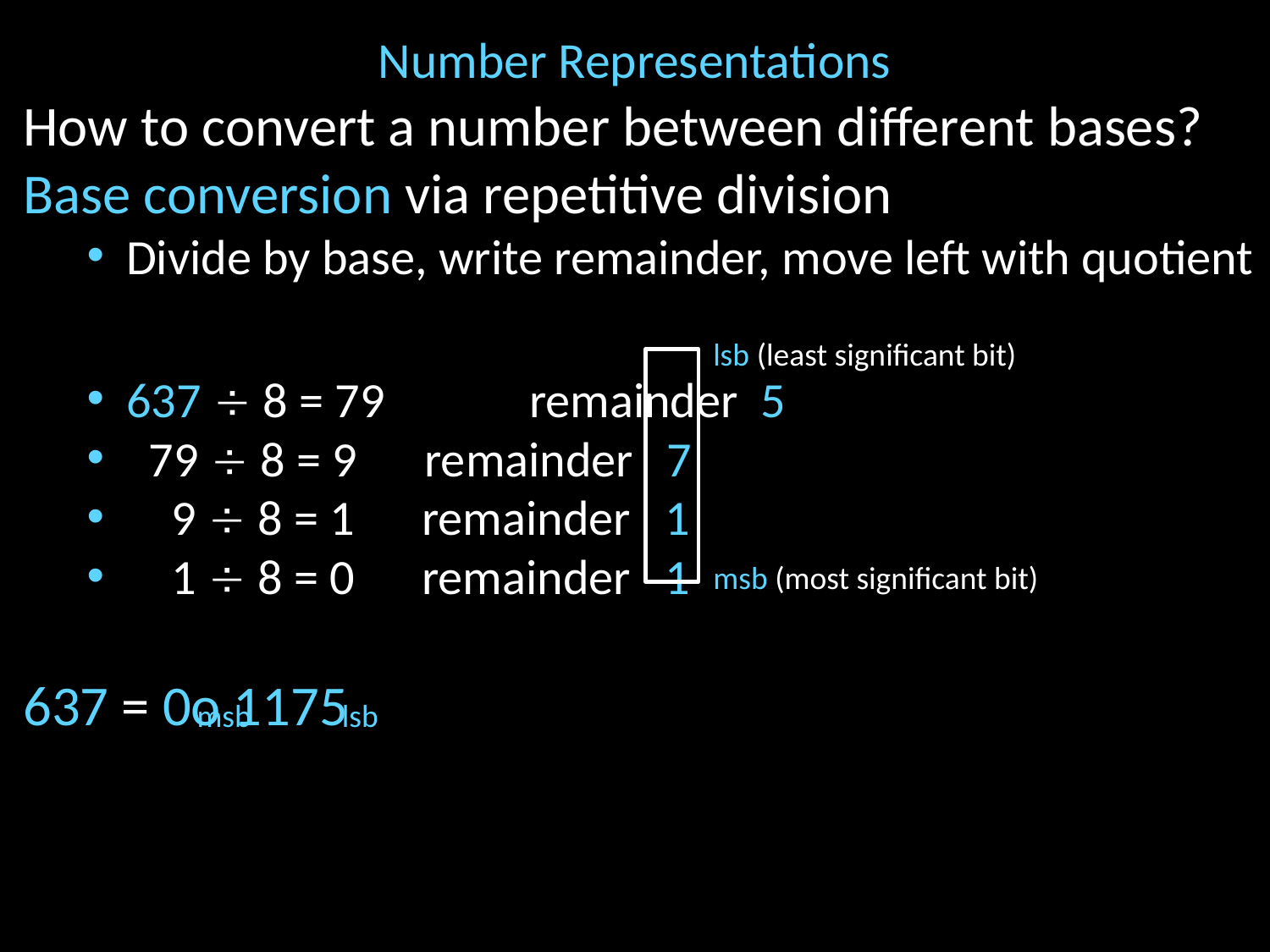

# Number Representations
How to convert a number between different bases?
Base conversion via repetitive division
Divide by base, write remainder, move left with quotient

637 ÷ 8 = 79	  remainder  5
  79 ÷ 8 = 9      remainder   7
    9 ÷ 8 = 1      remainder   1
    1 ÷ 8 = 0      remainder   1

637 = 0o 1175

lsb (least significant bit)

msb (most significant bit)
msb
lsb